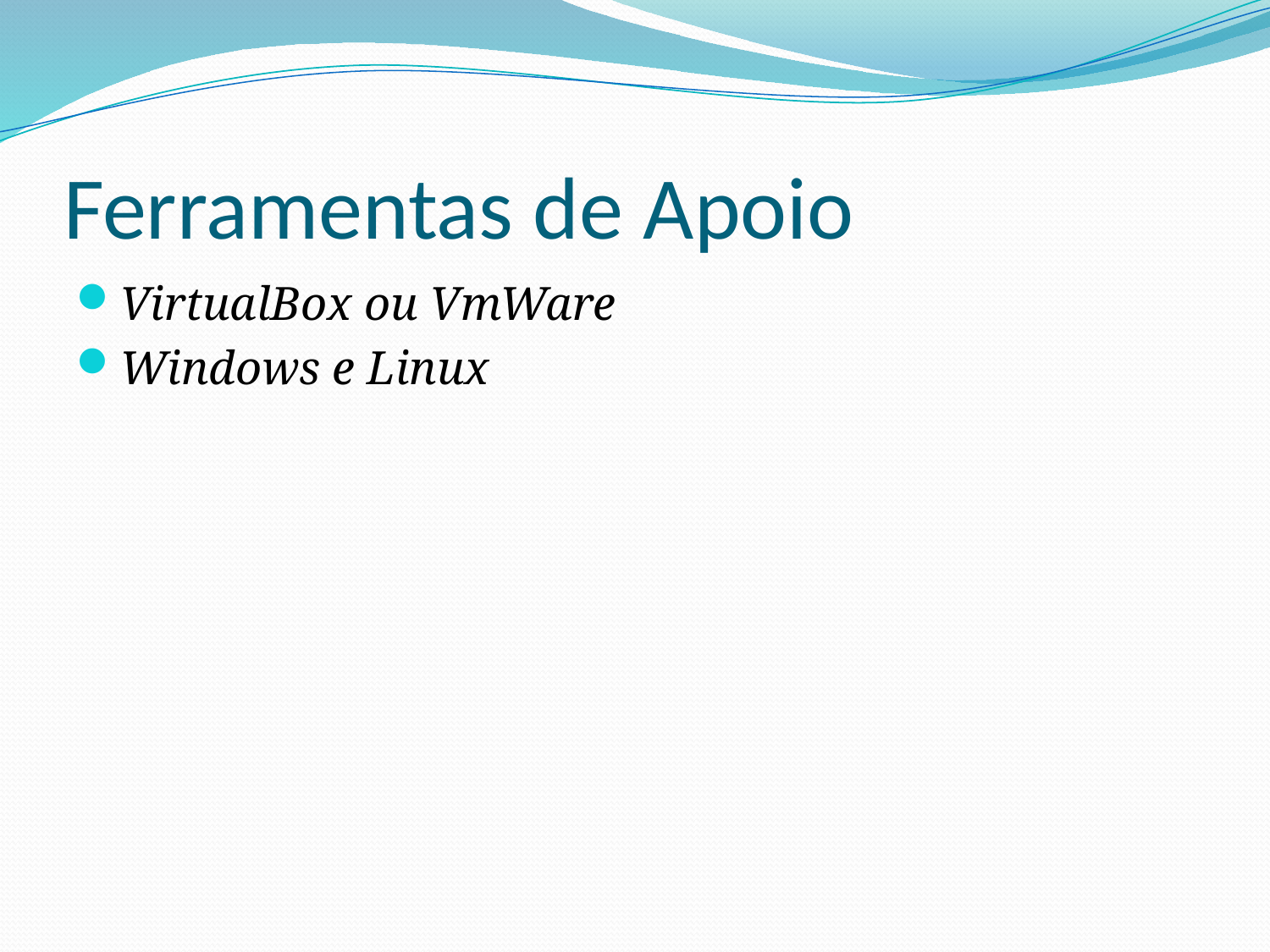

# Ferramentas de Apoio
VirtualBox ou VmWare
Windows e Linux